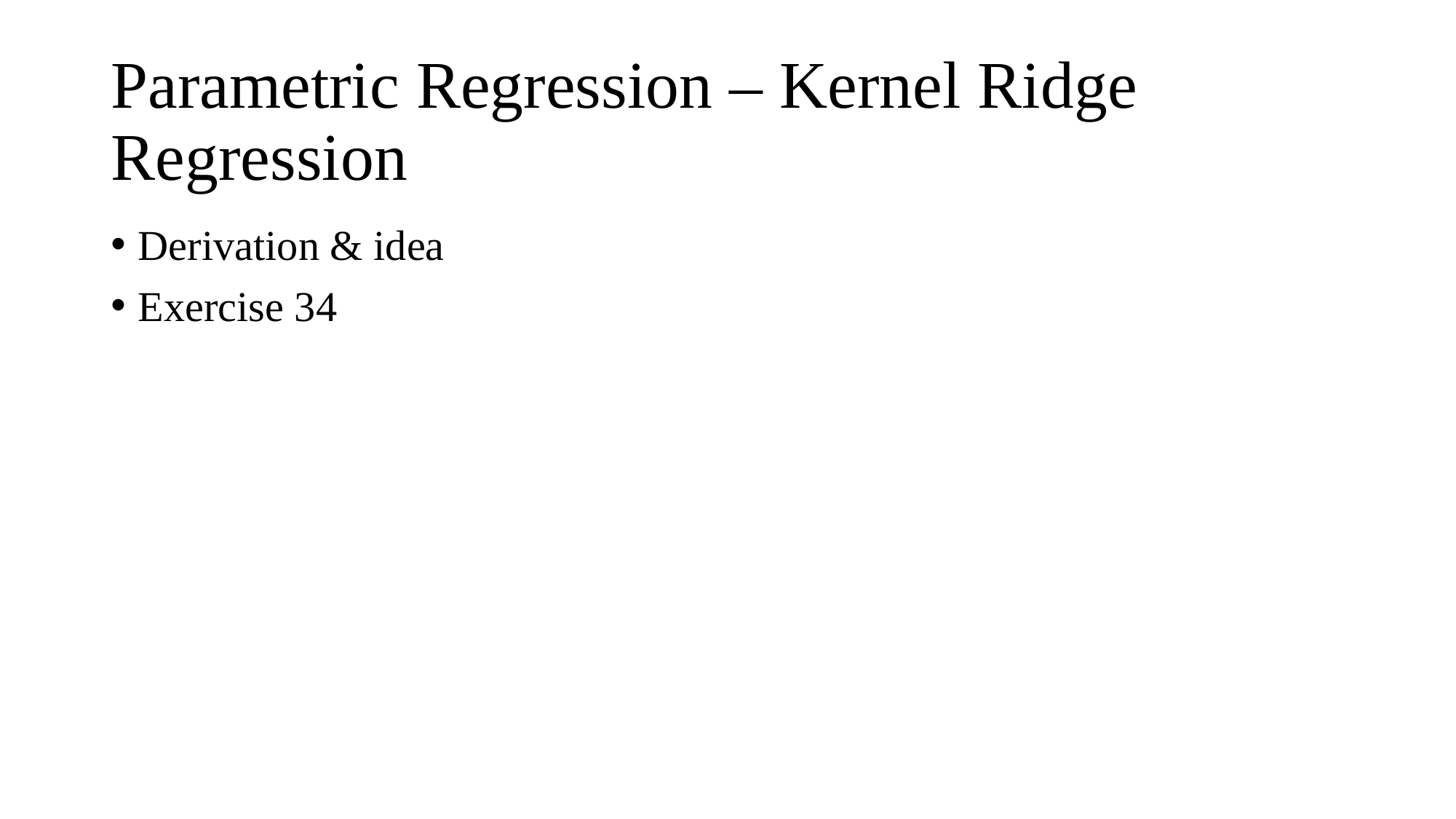

# Parametric Regression – Kernel Ridge Regression
Derivation & idea
Exercise 34